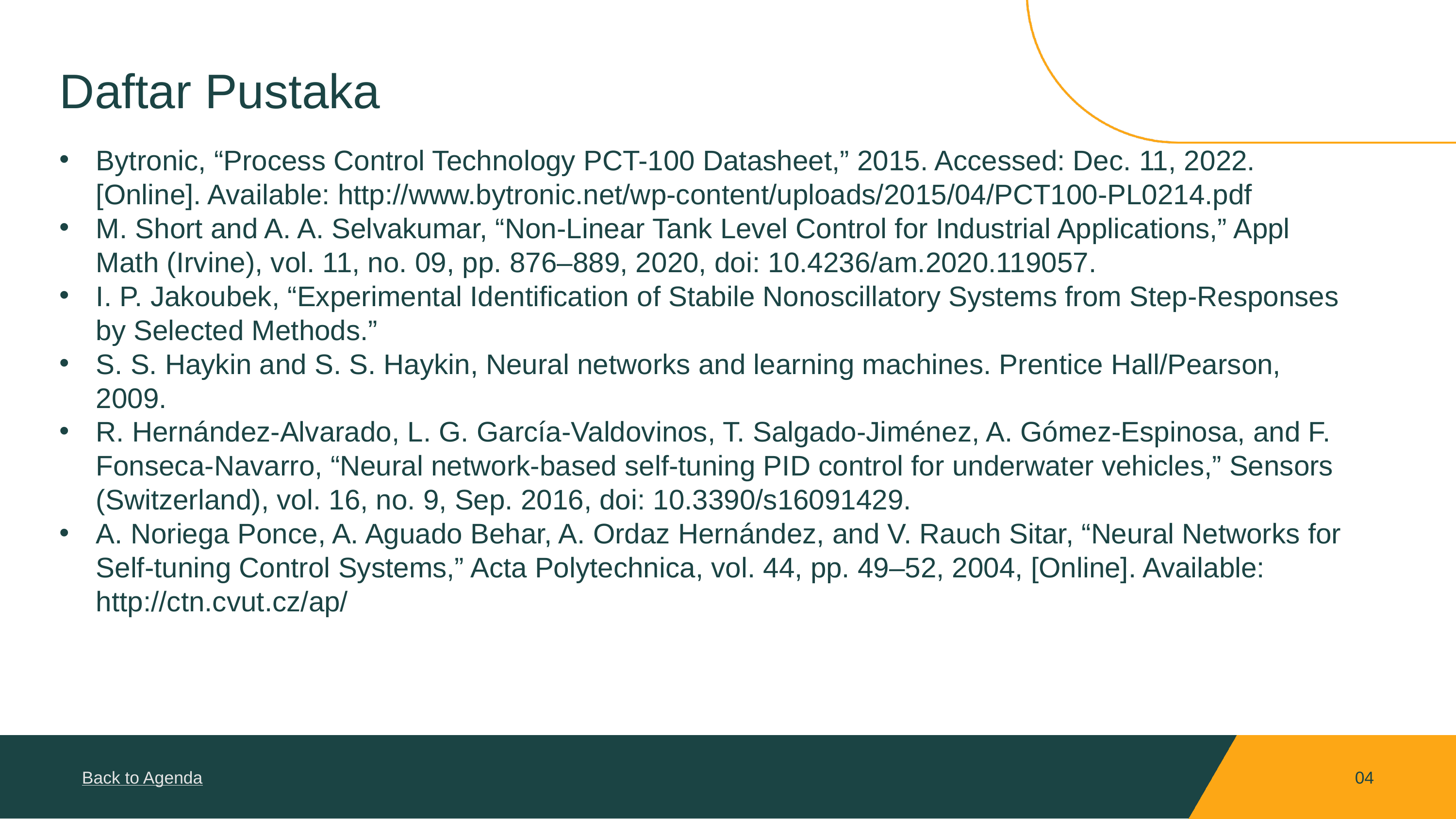

Daftar Pustaka
Bytronic, “Process Control Technology PCT-100 Datasheet,” 2015. Accessed: Dec. 11, 2022. [Online]. Available: http://www.bytronic.net/wp-content/uploads/2015/04/PCT100-PL0214.pdf
M. Short and A. A. Selvakumar, “Non-Linear Tank Level Control for Industrial Applications,” Appl Math (Irvine), vol. 11, no. 09, pp. 876–889, 2020, doi: 10.4236/am.2020.119057.
I. P. Jakoubek, “Experimental Identification of Stabile Nonoscillatory Systems from Step-Responses by Selected Methods.”
S. S. Haykin and S. S. Haykin, Neural networks and learning machines. Prentice Hall/Pearson, 2009.
R. Hernández-Alvarado, L. G. García-Valdovinos, T. Salgado-Jiménez, A. Gómez-Espinosa, and F. Fonseca-Navarro, “Neural network-based self-tuning PID control for underwater vehicles,” Sensors (Switzerland), vol. 16, no. 9, Sep. 2016, doi: 10.3390/s16091429.
A. Noriega Ponce, A. Aguado Behar, A. Ordaz Hernández, and V. Rauch Sitar, “Neural Networks for Self-tuning Control Systems,” Acta Polytechnica, vol. 44, pp. 49–52, 2004, [Online]. Available: http://ctn.cvut.cz/ap/

Back to Agenda
04